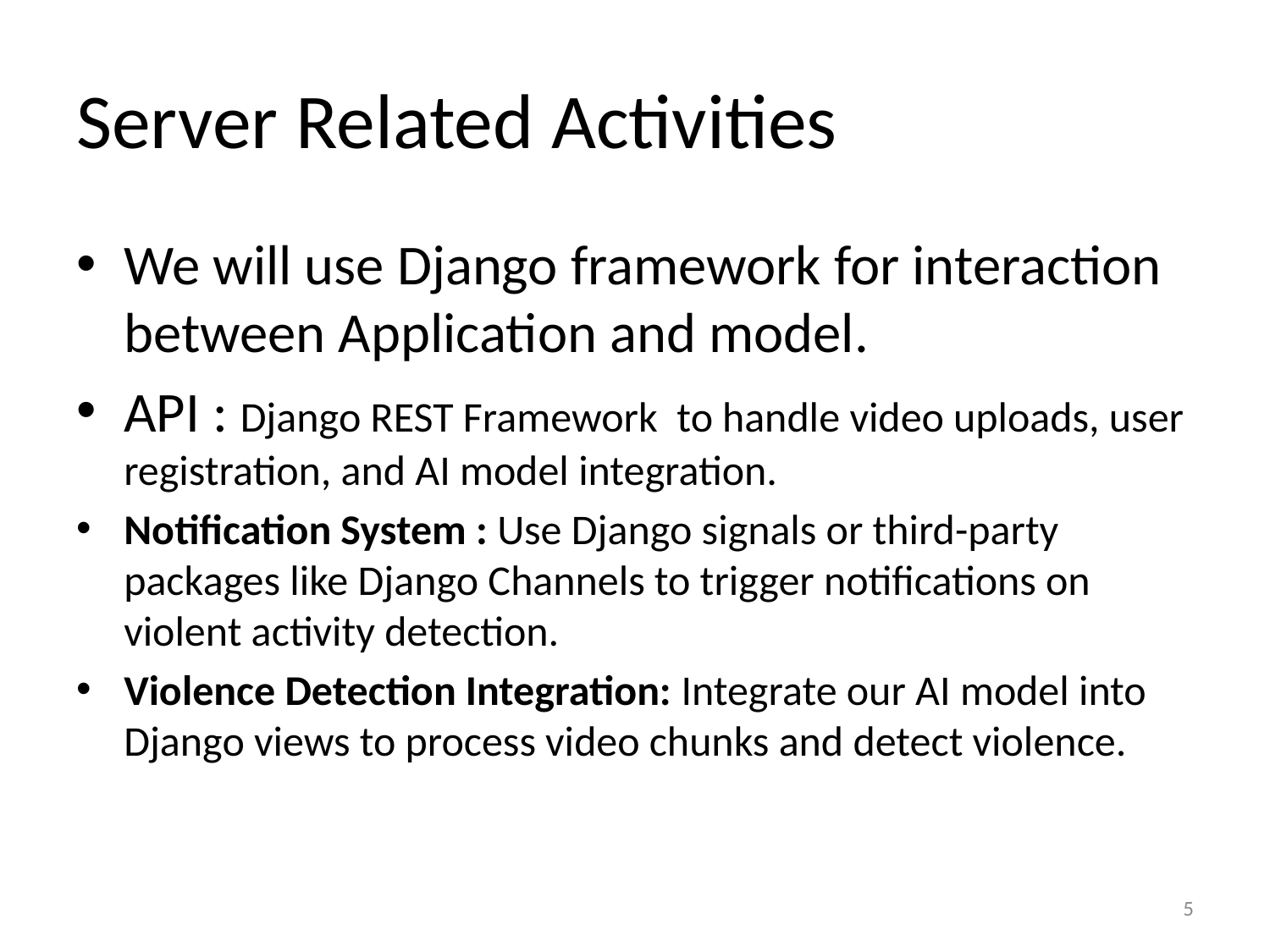

# Server Related Activities
We will use Django framework for interaction between Application and model.
API : Django REST Framework  to handle video uploads, user registration, and AI model integration.
Notification System : Use Django signals or third-party packages like Django Channels to trigger notifications on violent activity detection.
Violence Detection Integration: Integrate our AI model into Django views to process video chunks and detect violence.
5